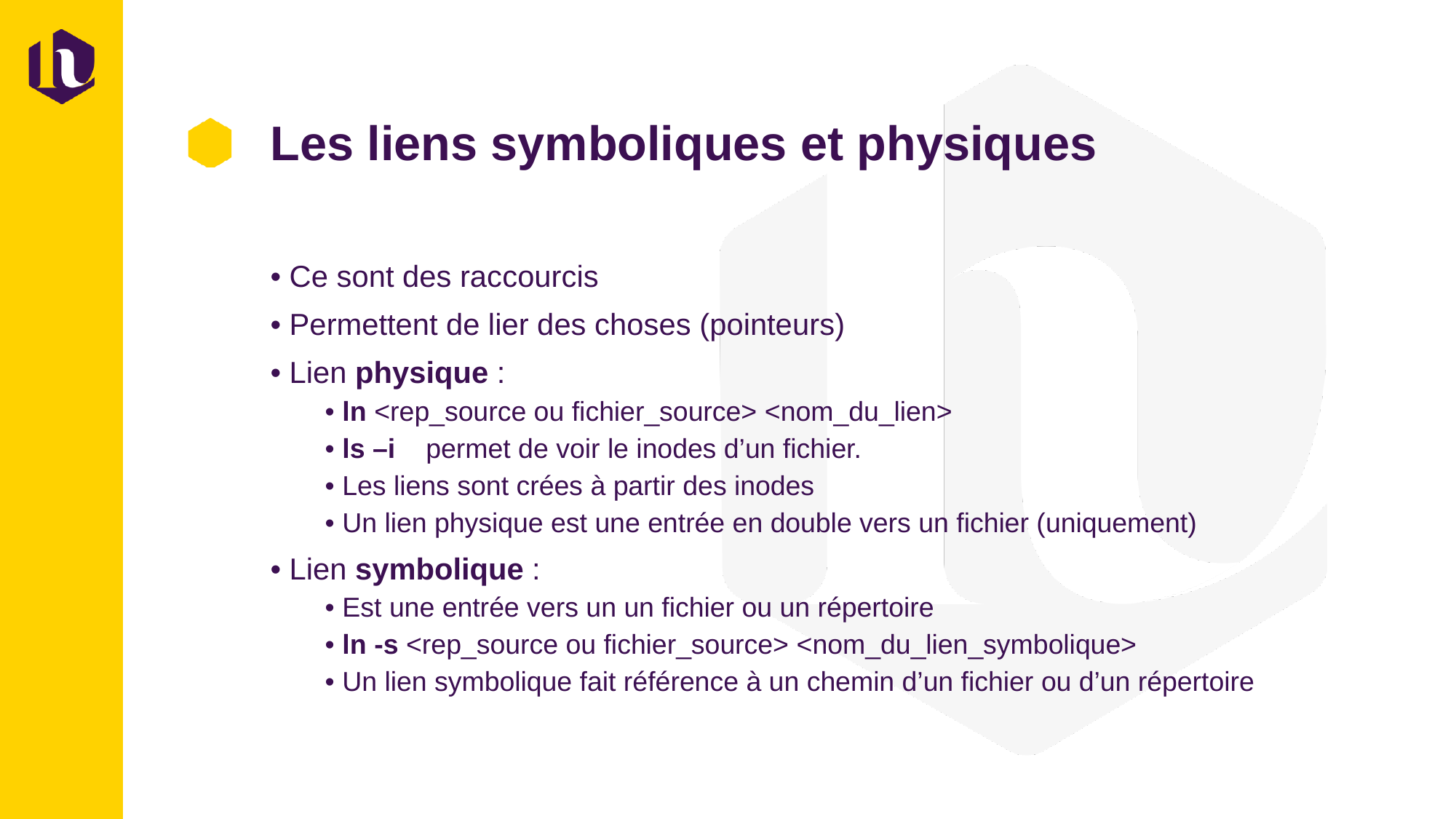

# Les liens symboliques et physiques
• Ce sont des raccourcis
• Permettent de lier des choses (pointeurs)
• Lien physique :
• ln <rep_source ou fichier_source> <nom_du_lien>
• ls –i    permet de voir le inodes d’un fichier.
• Les liens sont crées à partir des inodes
• Un lien physique est une entrée en double vers un fichier (uniquement)
• Lien symbolique :
• Est une entrée vers un un fichier ou un répertoire
• ln -s <rep_source ou fichier_source> <nom_du_lien_symbolique>
• Un lien symbolique fait référence à un chemin d’un fichier ou d’un répertoire